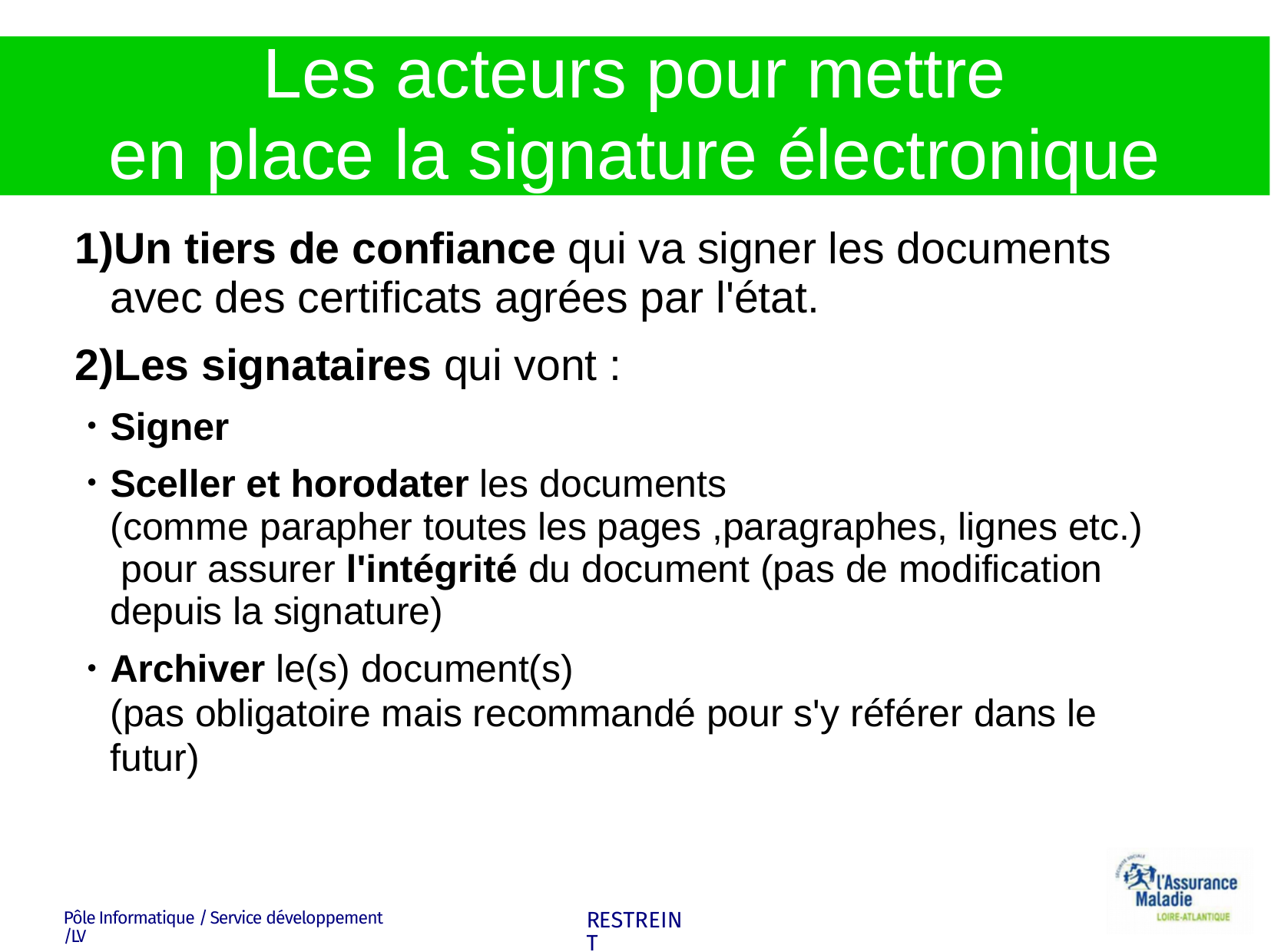

# Les acteurs pour mettre
en	place la signature électronique

Un tiers de confiance qui va signer les documents  avec des certificats agrées par l'état.
Les signataires qui vont :
Signer
Sceller et horodater les documents
(comme parapher toutes les pages ,paragraphes, lignes etc.)  pour assurer l'intégrité du document (pas de modification  depuis la signature)
Archiver le(s) document(s)
(pas obligatoire mais recommandé pour s'y référer dans le futur)
Pôle Informatique / Service développement /LV
RESTREINT